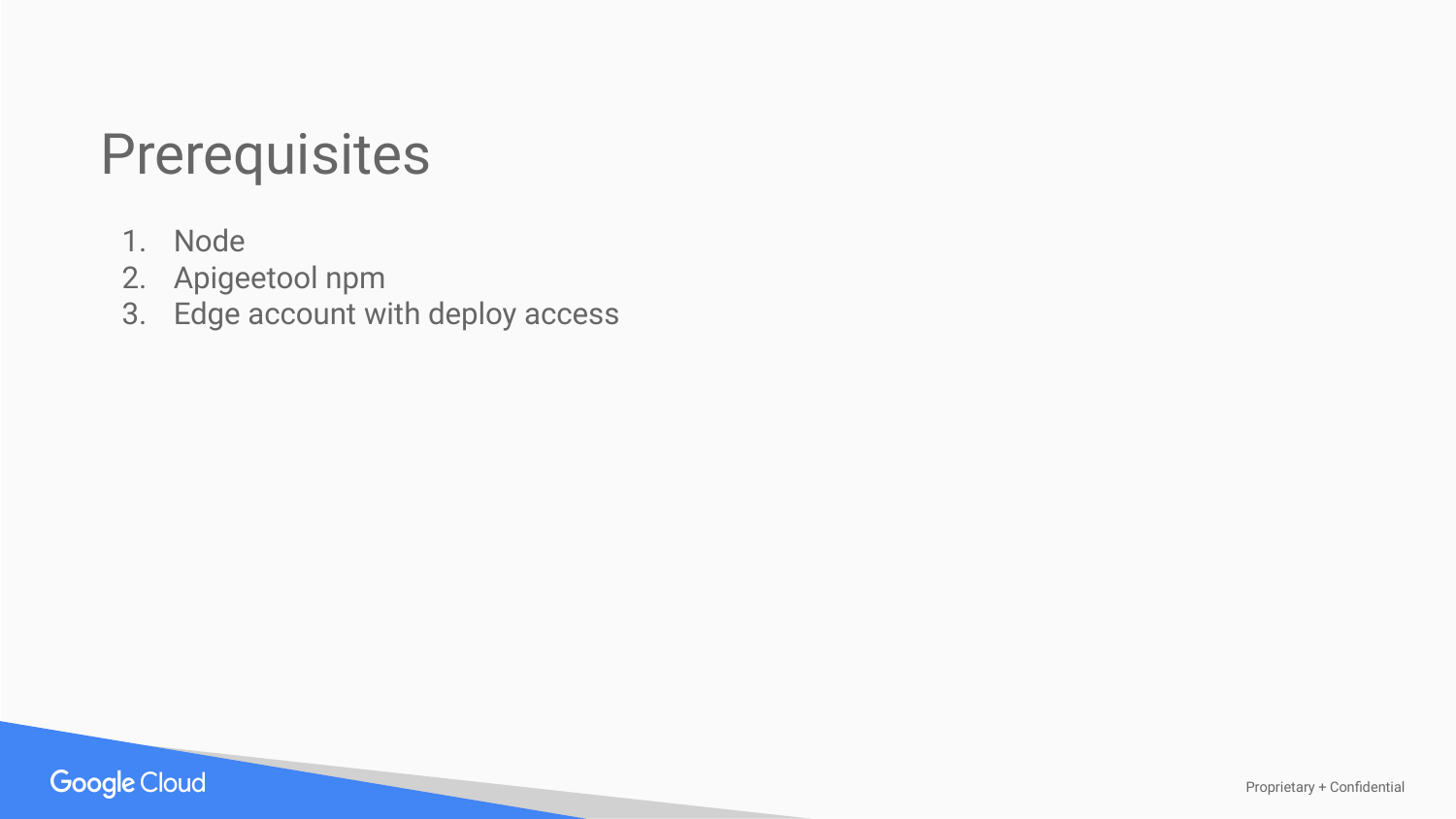

Prerequisites
Node
Apigeetool npm
Edge account with deploy access